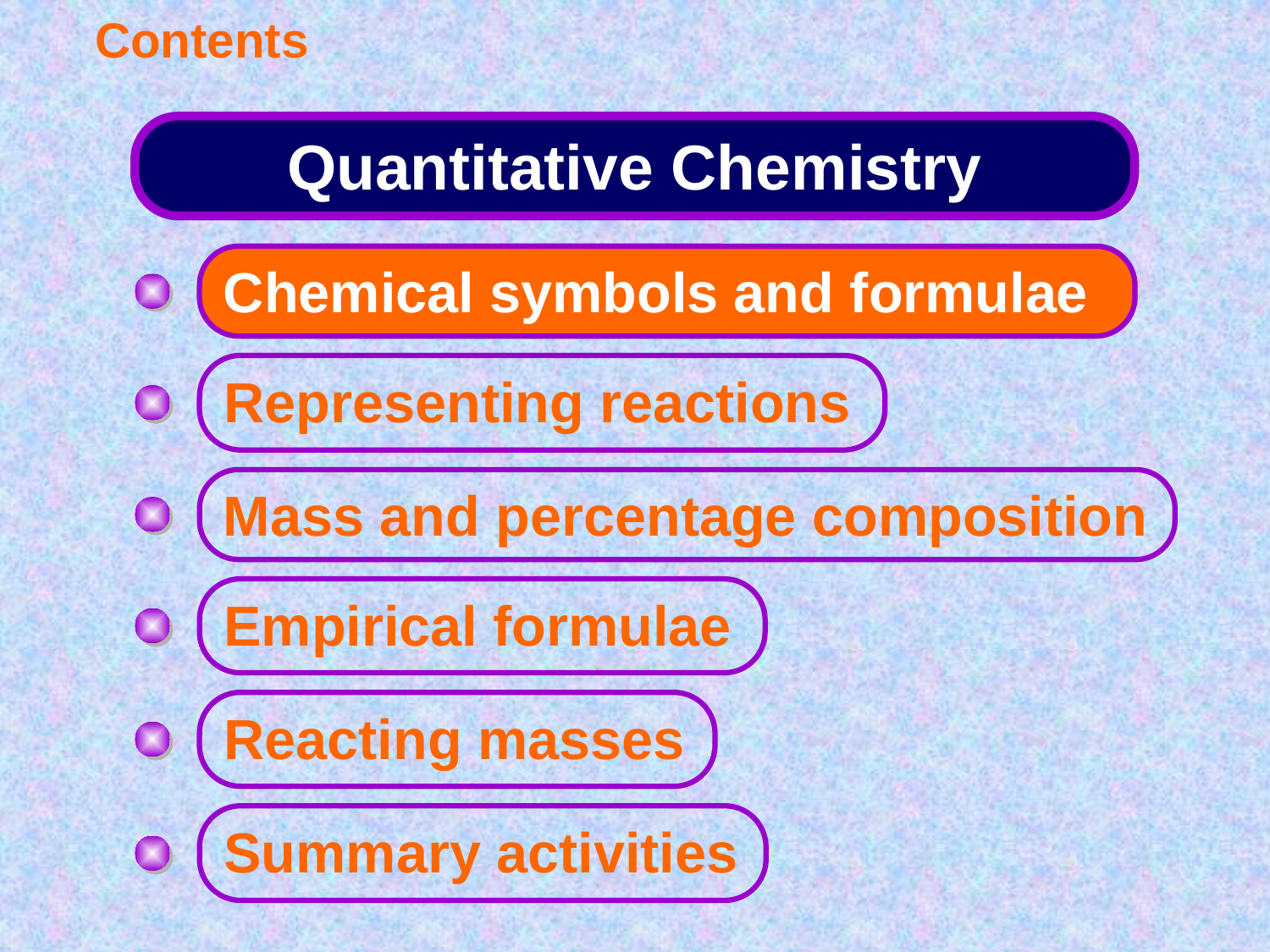

Contents
Quantitative Chemistry
Chemical symbols and formulae

Representing reactions

Mass and percentage composition

Empirical formulae

Reacting masses

Summary activities